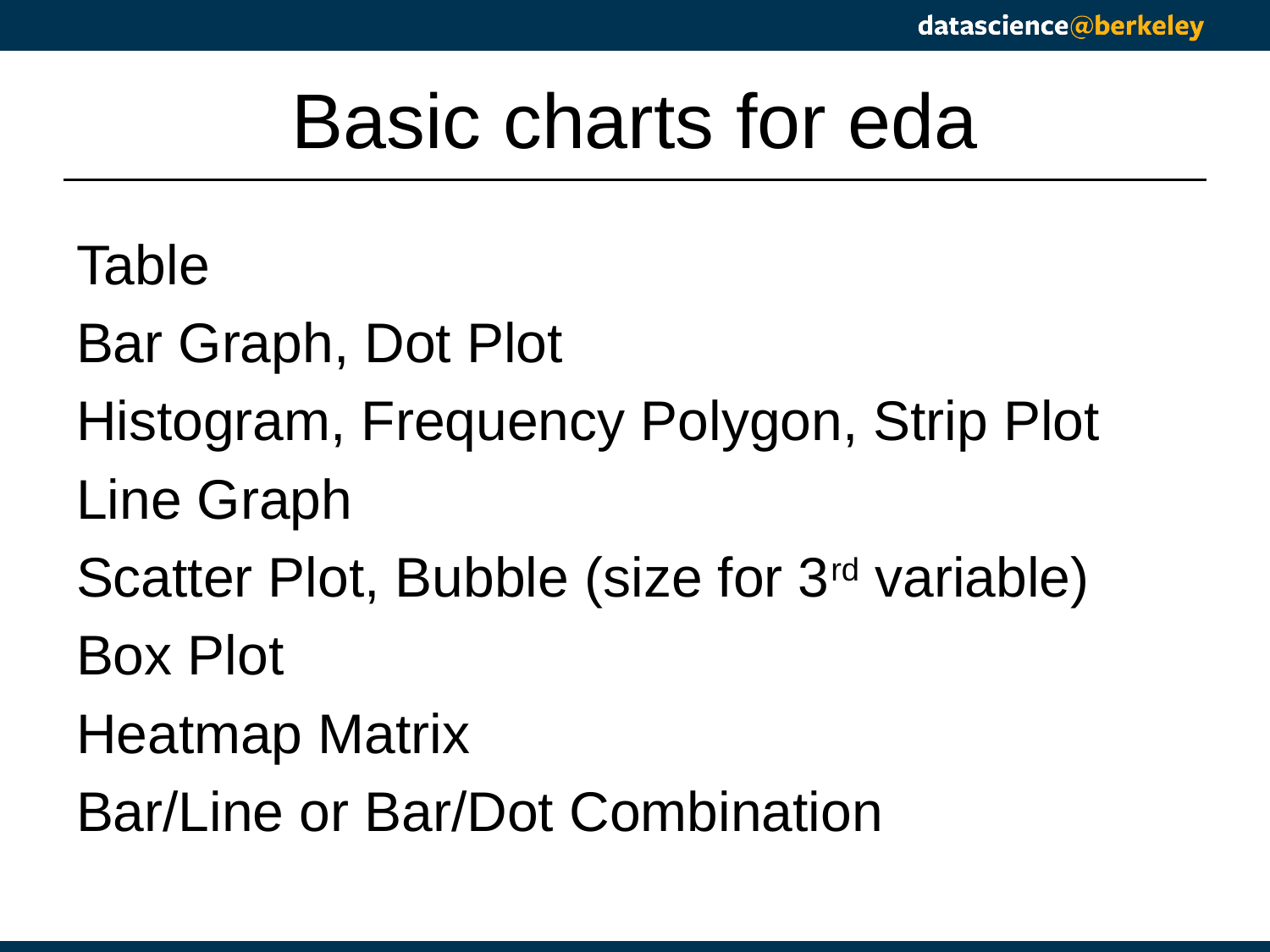

# Basic charts for eda
Table
Bar Graph, Dot Plot
Histogram, Frequency Polygon, Strip Plot
Line Graph
Scatter Plot, Bubble (size for 3rd variable)
Box Plot
Heatmap Matrix
Bar/Line or Bar/Dot Combination